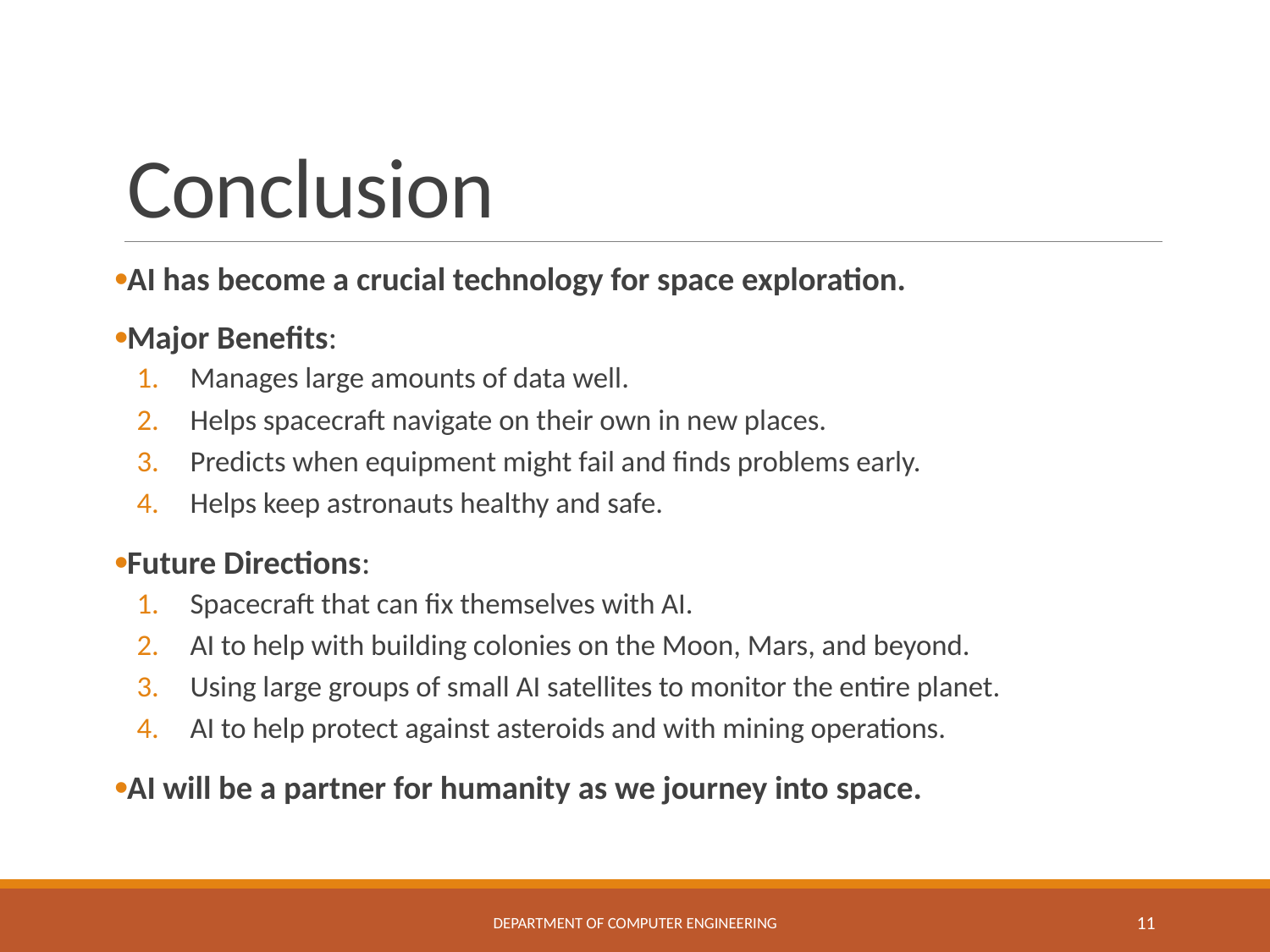

# Conclusion
AI has become a crucial technology for space exploration.
Major Benefits:
Manages large amounts of data well.
Helps spacecraft navigate on their own in new places.
Predicts when equipment might fail and finds problems early.
Helps keep astronauts healthy and safe.
Future Directions:
Spacecraft that can fix themselves with AI.
AI to help with building colonies on the Moon, Mars, and beyond.
Using large groups of small AI satellites to monitor the entire planet.
AI to help protect against asteroids and with mining operations.
AI will be a partner for humanity as we journey into space.
Department of Computer Engineering
11